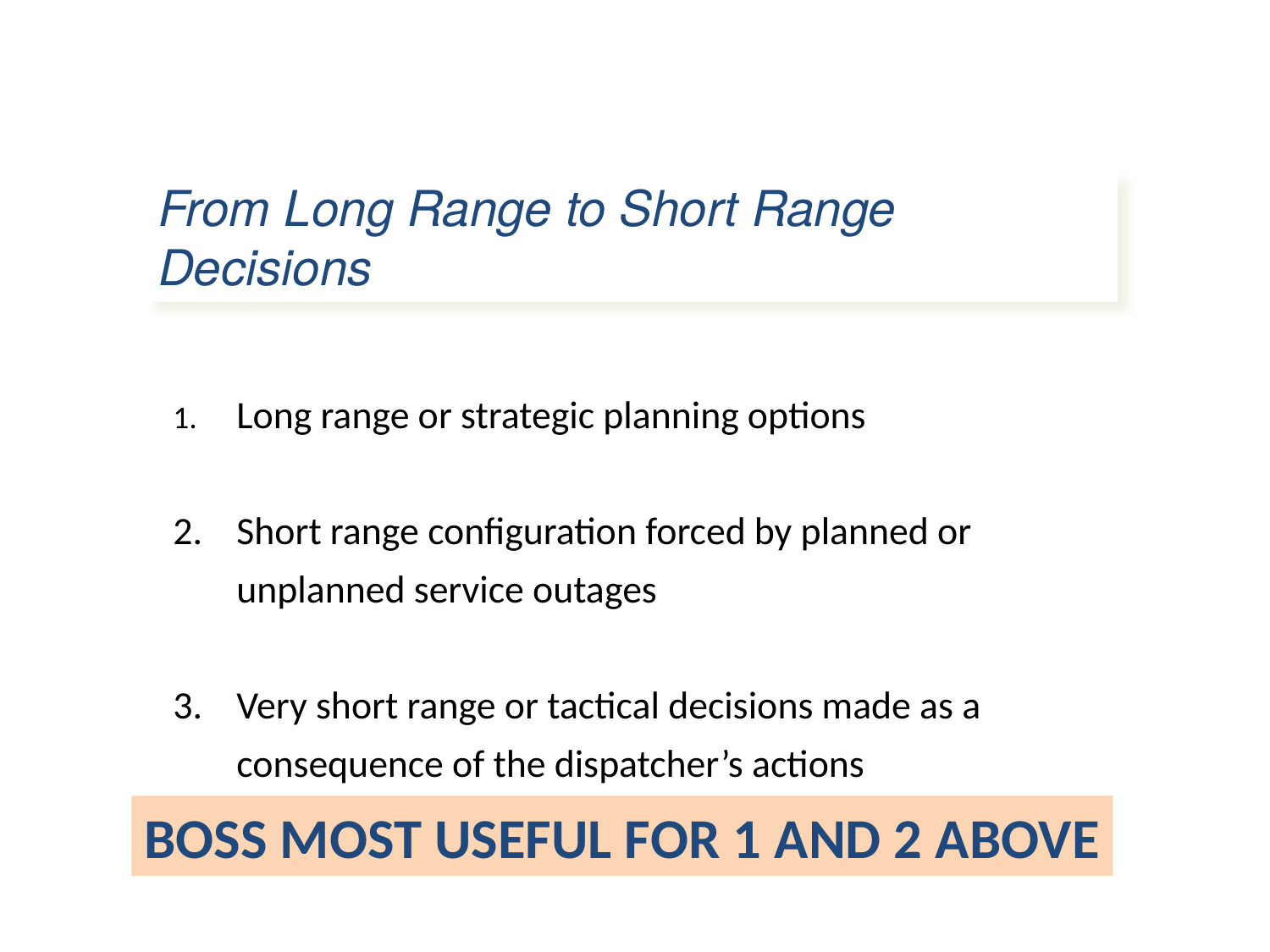

From Long Range to Short Range Decisions
1.	Long range or strategic planning options

2.	Short range configuration forced by planned or unplanned service outages

3.	Very short range or tactical decisions made as a consequence of the dispatcher’s actions
BOSS MOST USEFUL FOR 1 AND 2 ABOVE